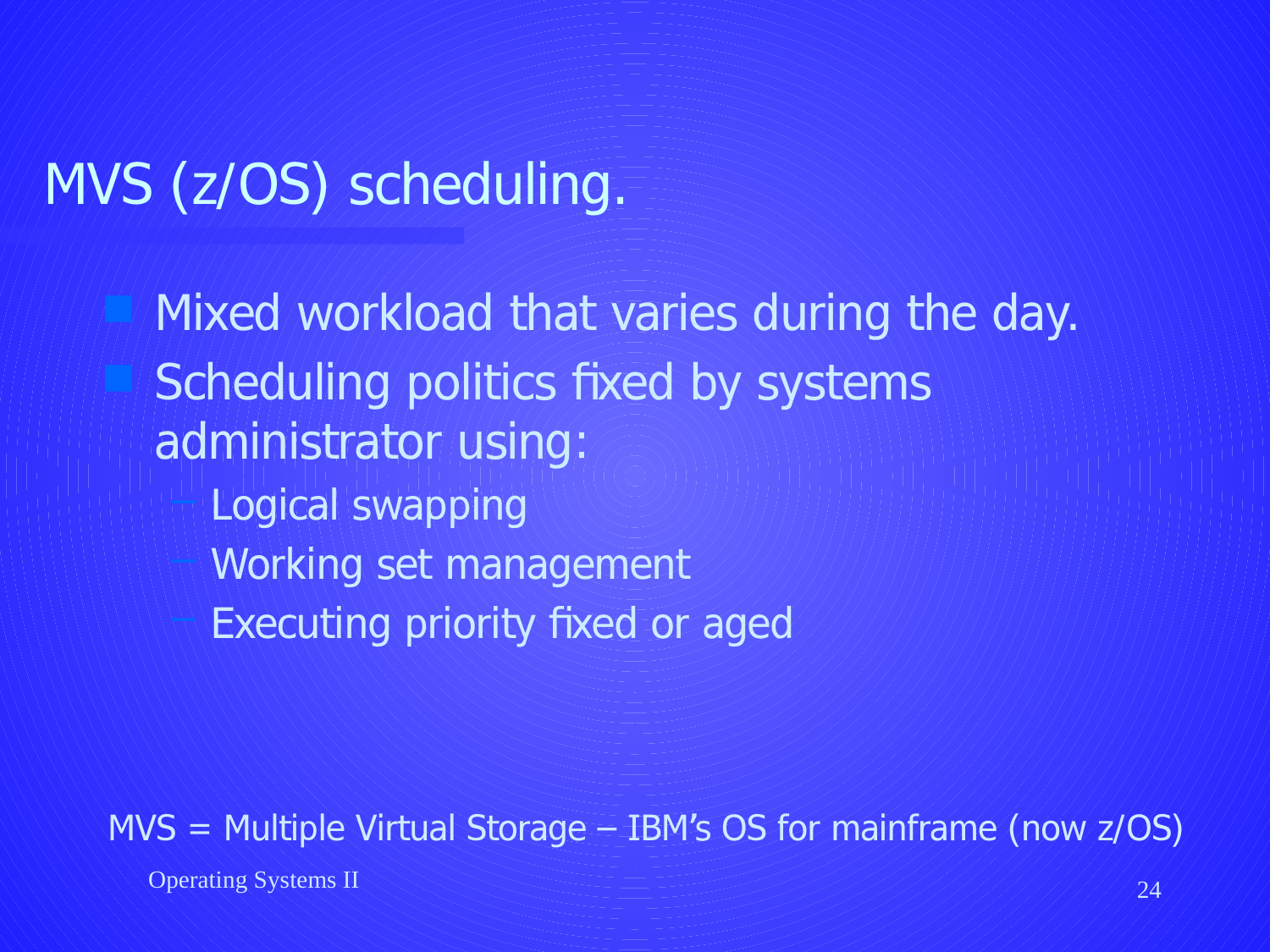

# MVS (z/OS) scheduling.
Mixed workload that varies during the day.
Scheduling politics fixed by systems administrator using:
Logical swapping
Working set management
Executing priority fixed or aged

MVS = Multiple Virtual Storage – IBM’s OS for mainframe (now z/OS)

Operating Systems II
24